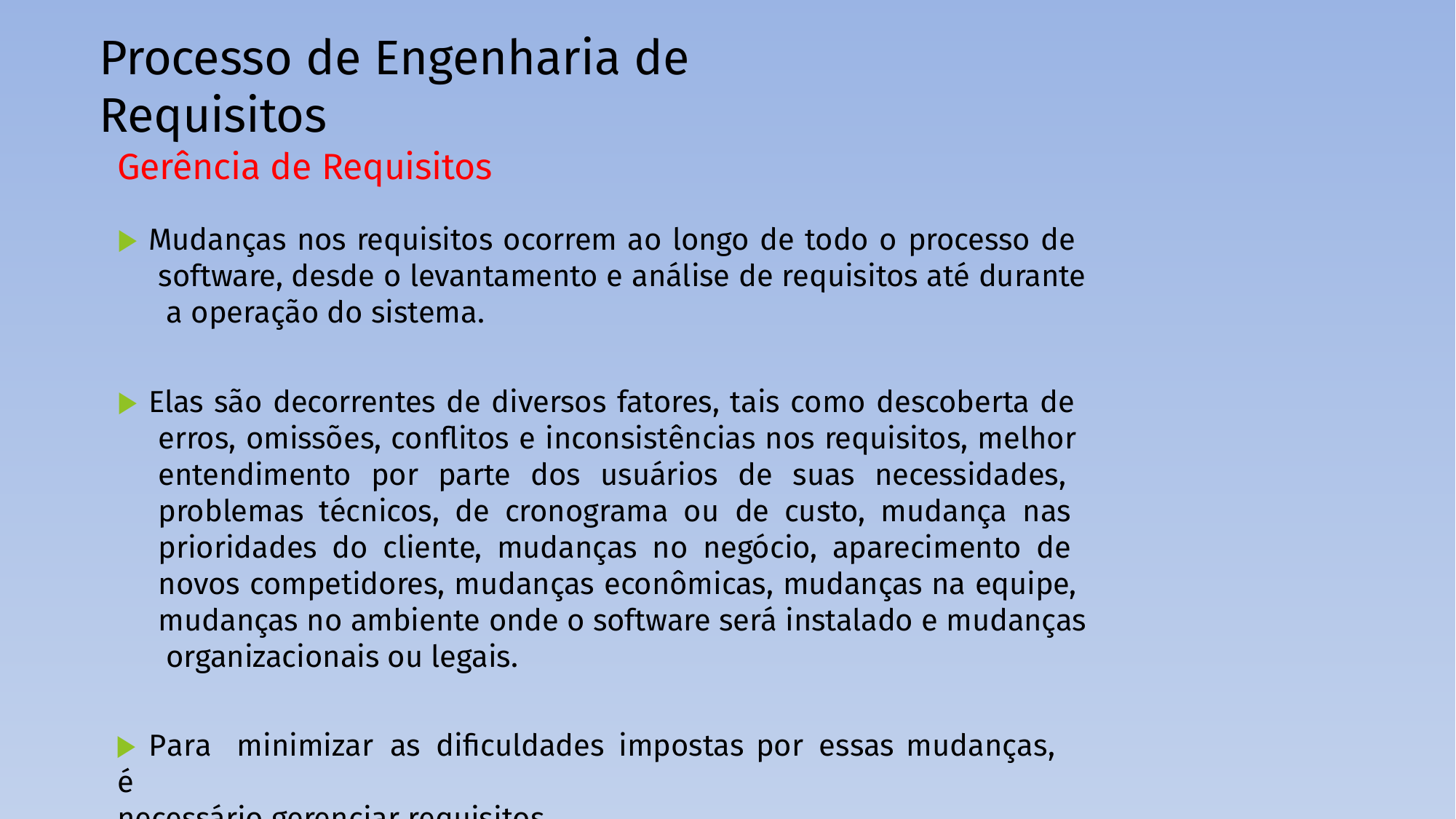

# Processo de Engenharia de Requisitos
Gerência de Requisitos
▶ Mudanças nos requisitos ocorrem ao longo de todo o processo de  software, desde o levantamento e análise de requisitos até durante  a operação do sistema.

▶ Elas são decorrentes de diversos fatores, tais como descoberta de  erros, omissões, conflitos e inconsistências nos requisitos, melhor  entendimento por parte dos usuários de suas necessidades,  problemas técnicos, de cronograma ou de custo, mudança nas  prioridades do cliente, mudanças no negócio, aparecimento de  novos competidores, mudanças econômicas, mudanças na equipe,  mudanças no ambiente onde o software será instalado e mudanças  organizacionais ou legais.

▶ Para	minimizar	as	dificuldades	impostas	por	essas	mudanças,	é
necessário gerenciar requisitos.